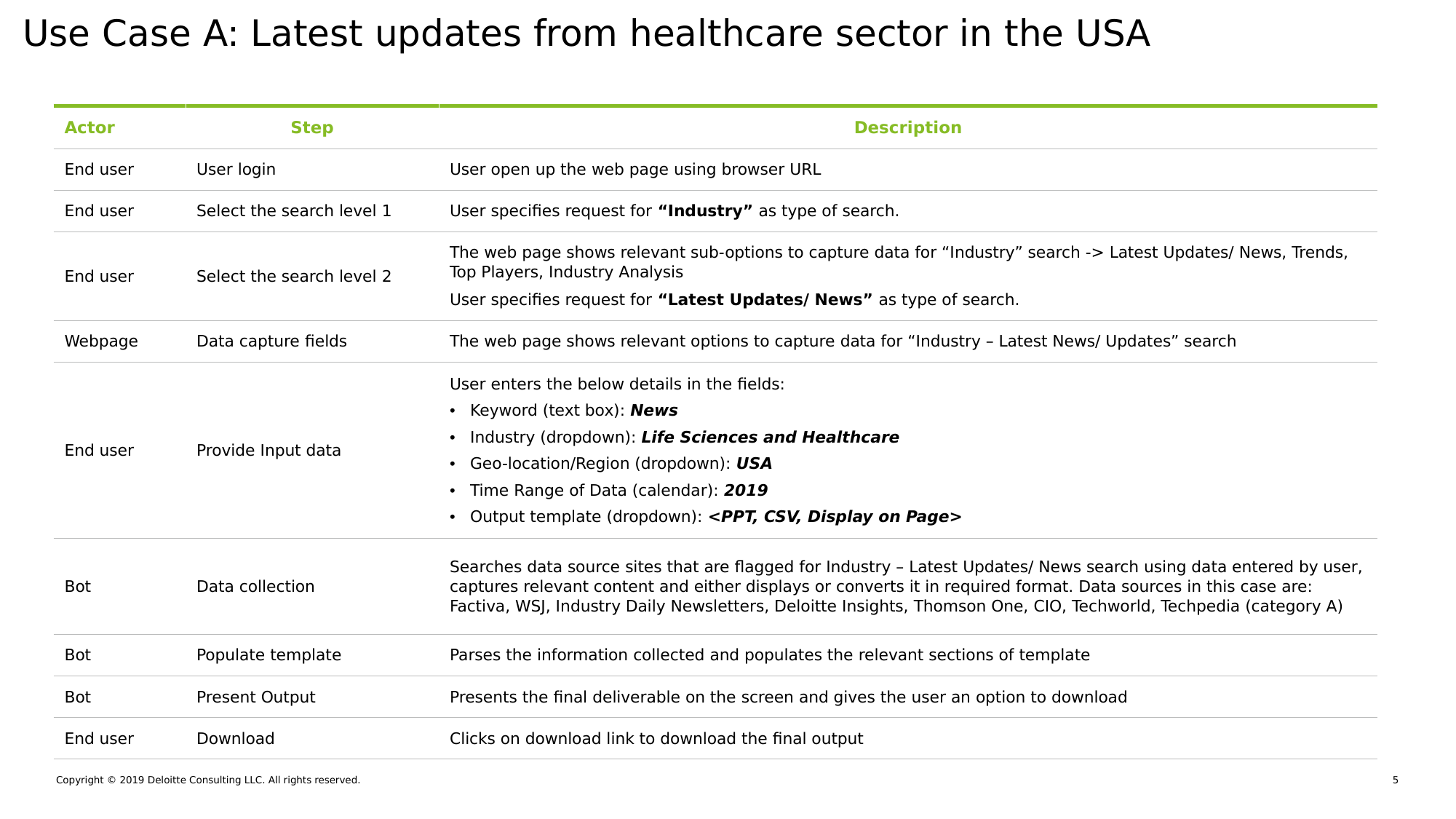

Use Case A: Latest updates from healthcare sector in the USA
| Actor | Step | Description |
| --- | --- | --- |
| End user | User login | User open up the web page using browser URL |
| End user | Select the search level 1 | User specifies request for “Industry” as type of search. |
| End user | Select the search level 2 | The web page shows relevant sub-options to capture data for “Industry” search -> Latest Updates/ News, Trends, Top Players, Industry Analysis User specifies request for “Latest Updates/ News” as type of search. |
| Webpage | Data capture fields | The web page shows relevant options to capture data for “Industry – Latest News/ Updates” search |
| End user | Provide Input data | User enters the below details in the fields: Keyword (text box): News Industry (dropdown): Life Sciences and Healthcare Geo-location/Region (dropdown): USA Time Range of Data (calendar): 2019 Output template (dropdown): <PPT, CSV, Display on Page> |
| Bot | Data collection | Searches data source sites that are flagged for Industry – Latest Updates/ News search using data entered by user, captures relevant content and either displays or converts it in required format. Data sources in this case are: Factiva, WSJ, Industry Daily Newsletters, Deloitte Insights, Thomson One, CIO, Techworld, Techpedia (category A) |
| Bot | Populate template | Parses the information collected and populates the relevant sections of template |
| Bot | Present Output | Presents the final deliverable on the screen and gives the user an option to download |
| End user | Download | Clicks on download link to download the final output |